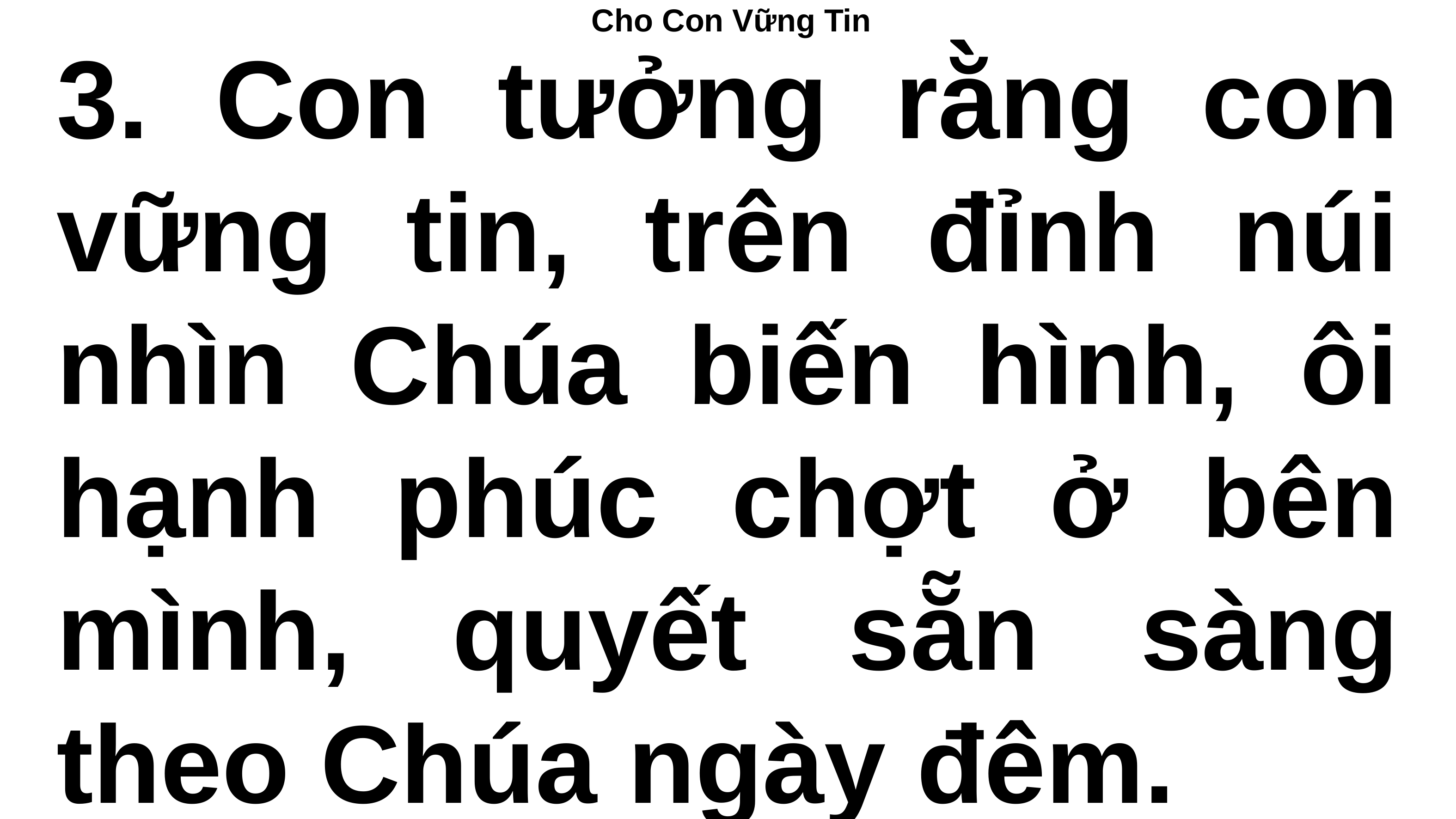

# Cho Con Vững Tin
3. Con tưởng rằng con vững tin, trên đỉnh núi nhìn Chúa biến hình, ôi hạnh phúc chợt ở bên mình, quyết sẵn sàng theo Chúa ngày đêm.